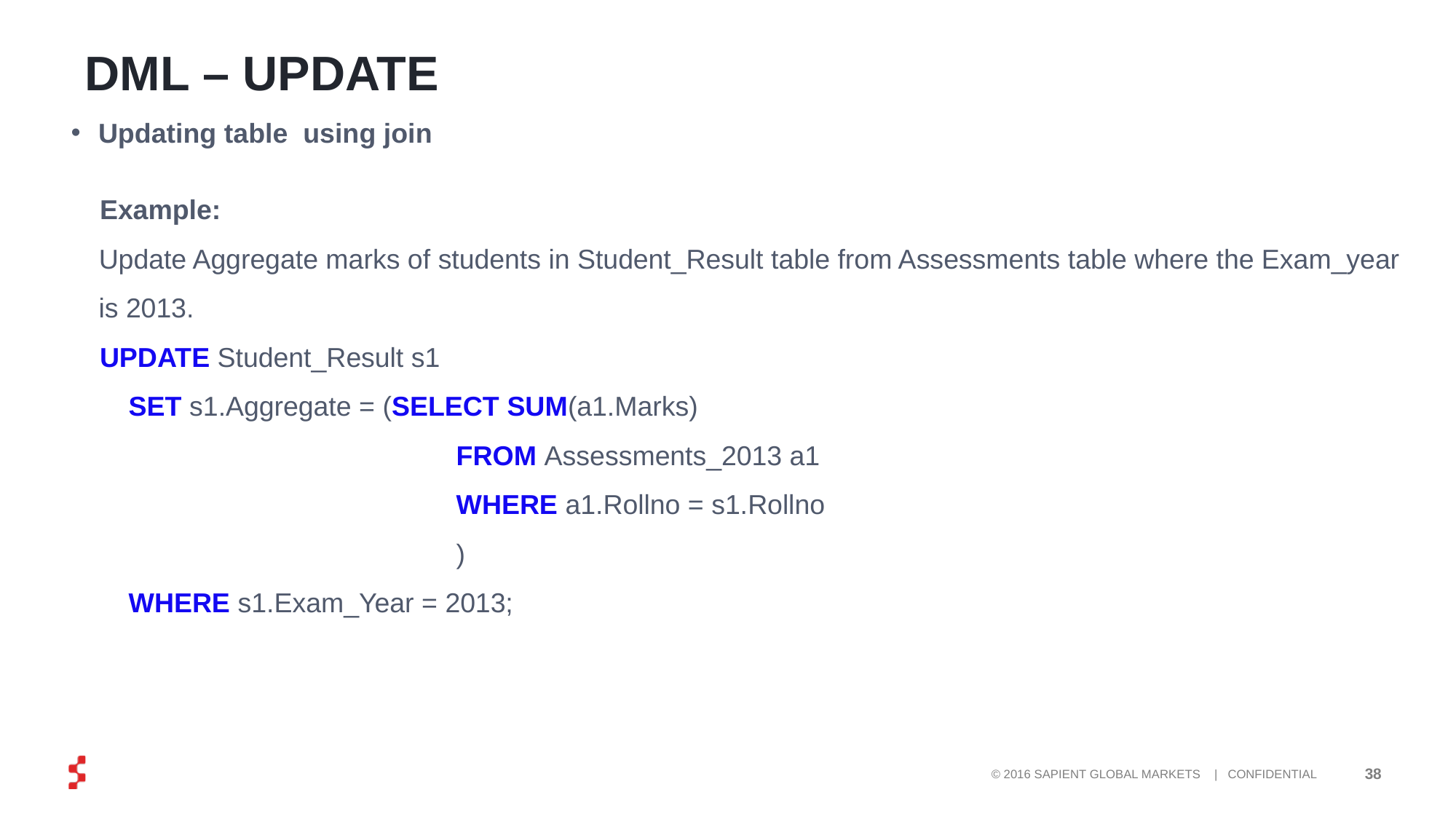

# DML – UPDATE
Updating table  using join

Example:
Update Aggregate marks of students in Student_Result table from Assessments table where the Exam_year is 2013.
UPDATE Student_Result s1
SET s1.Aggregate = (SELECT SUM(a1.Marks)
			FROM Assessments_2013 a1
			WHERE a1.Rollno = s1.Rollno
			)
WHERE s1.Exam_Year = 2013;